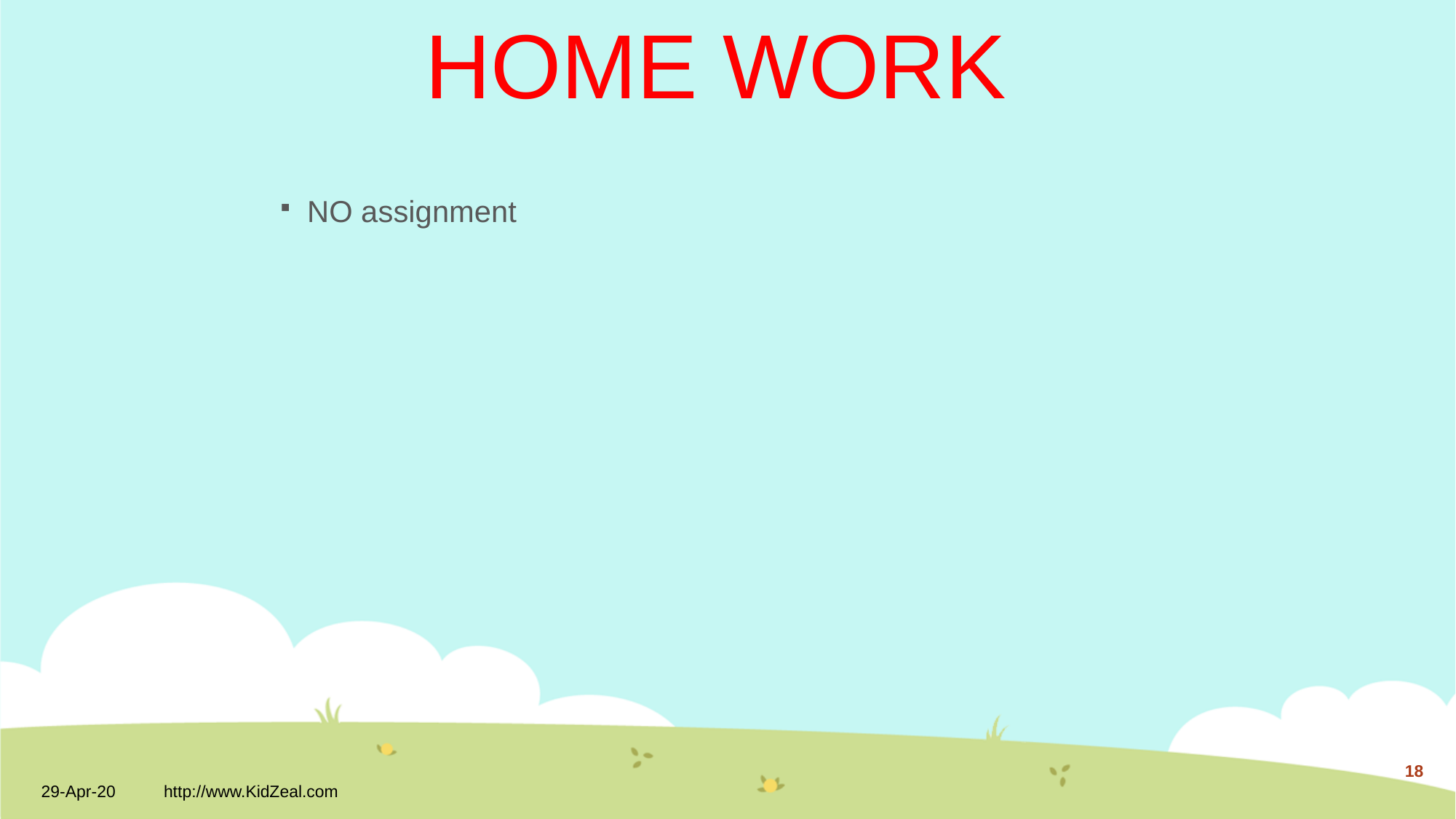

HOME WORK

NO assignment
18
29-Apr-20
http://www.KidZeal.com